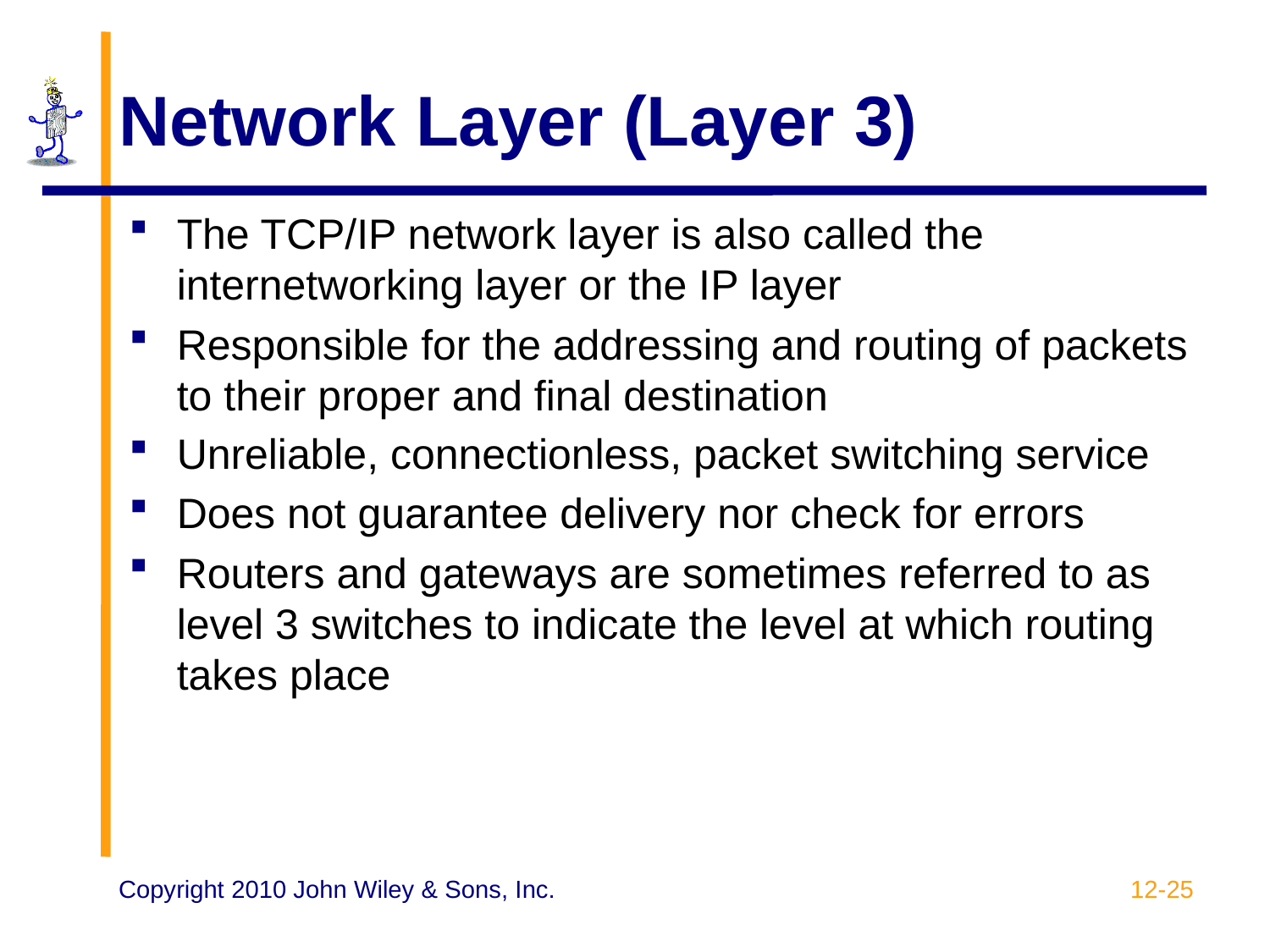

# Network Layer (Layer 3)
The TCP/IP network layer is also called the internetworking layer or the IP layer
Responsible for the addressing and routing of packets to their proper and final destination
Unreliable, connectionless, packet switching service
Does not guarantee delivery nor check for errors
Routers and gateways are sometimes referred to as level 3 switches to indicate the level at which routing takes place
12-25
Copyright 2010 John Wiley & Sons, Inc.